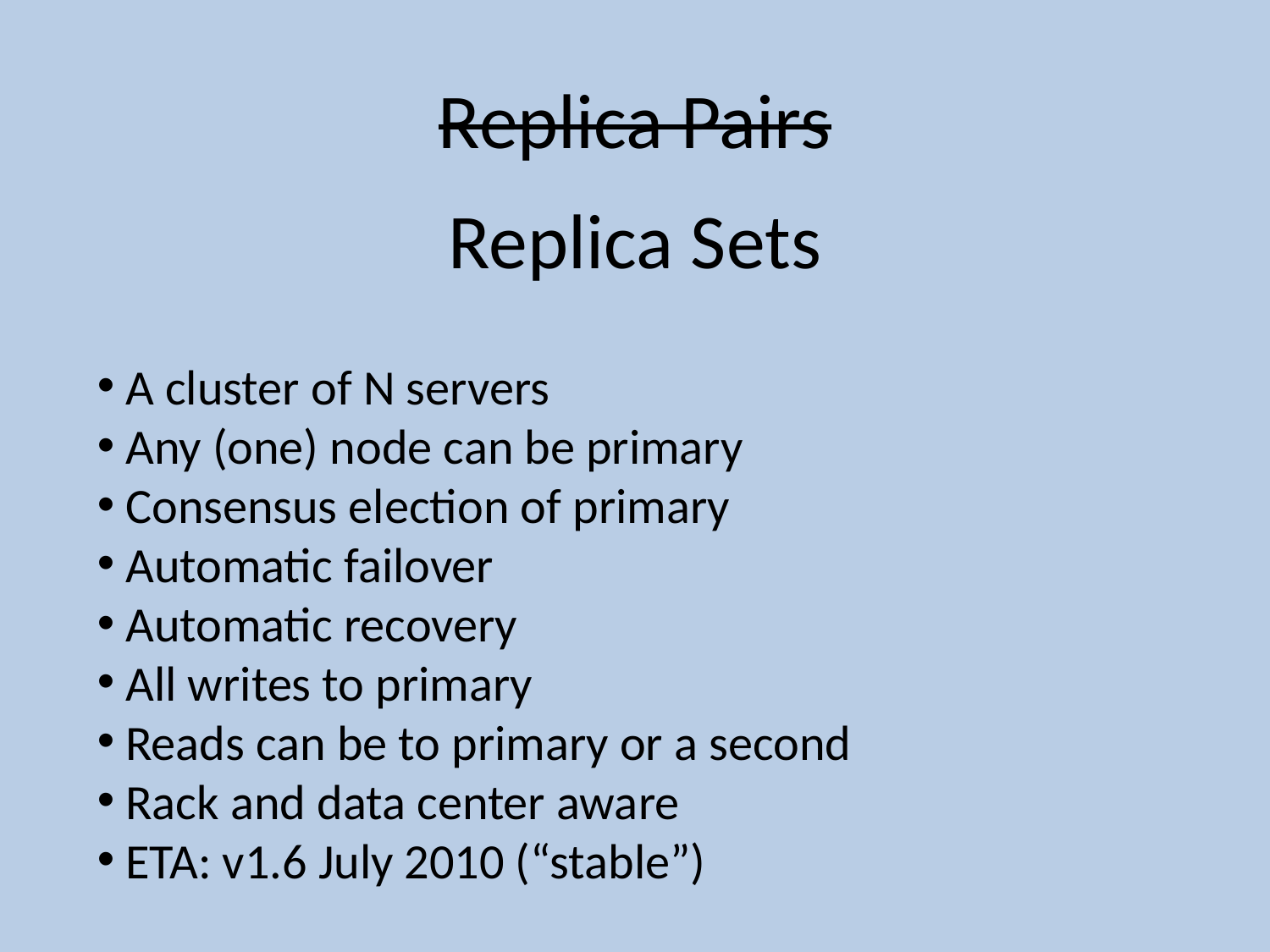

# Replica Pairs
Replica Sets
 A cluster of N servers
 Any (one) node can be primary
 Consensus election of primary
 Automatic failover
 Automatic recovery
 All writes to primary
 Reads can be to primary or a second
 Rack and data center aware
 ETA: v1.6 July 2010 (“stable”)